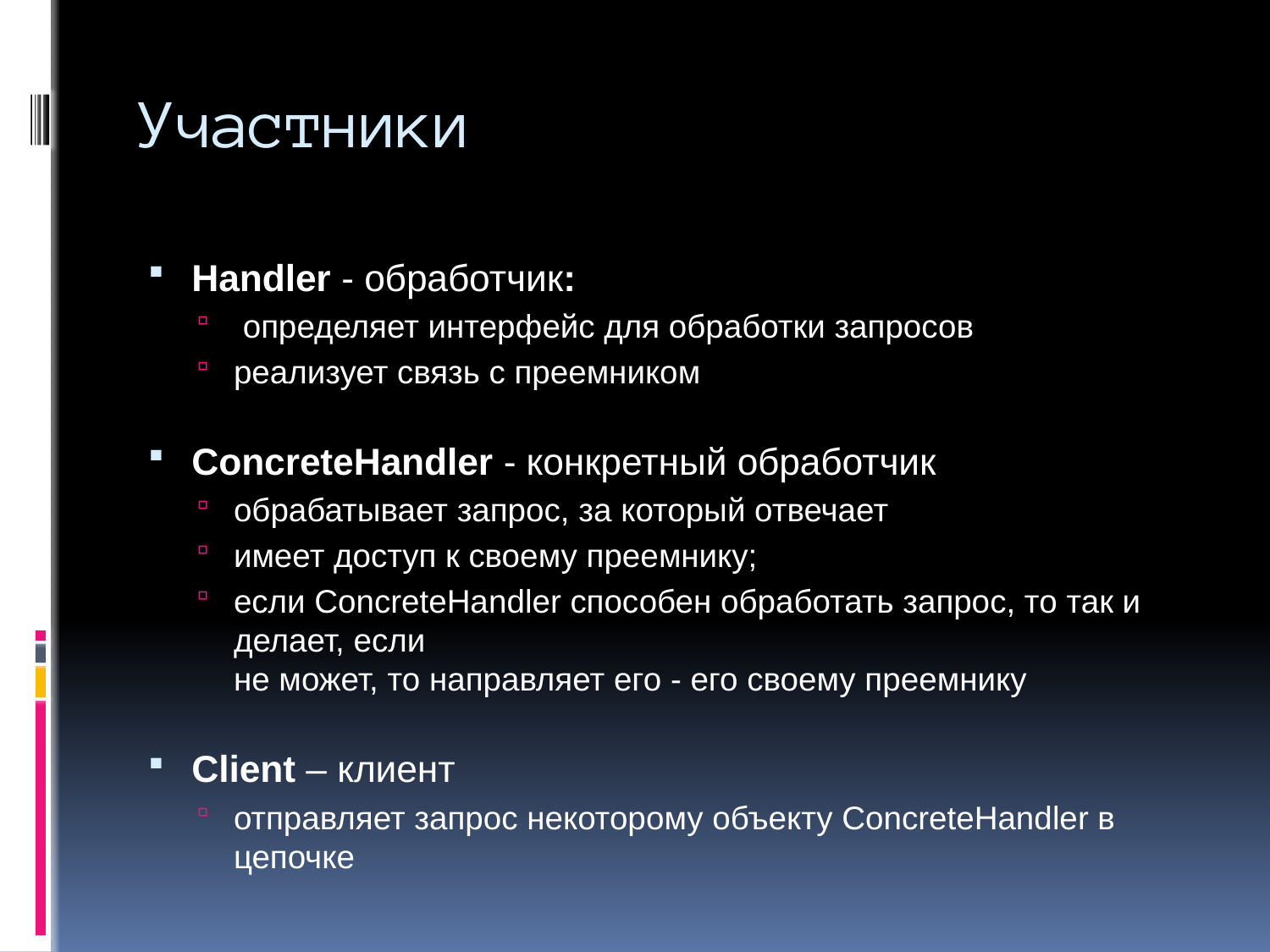

# Участники
Handler - обработчик:
 определяет интерфейс для обработки запросов
реализует связь с преемником
ConcreteHandler - конкретный обработчик
обрабатывает запрос, за который отвечает
имеет доступ к своему преемнику;
если ConcreteHandler способен обработать запрос, то так и делает, если
не может, то направляет его - его своему преемнику
Client – клиент
отправляет запрос некоторому объекту ConcreteHandler в цепочке